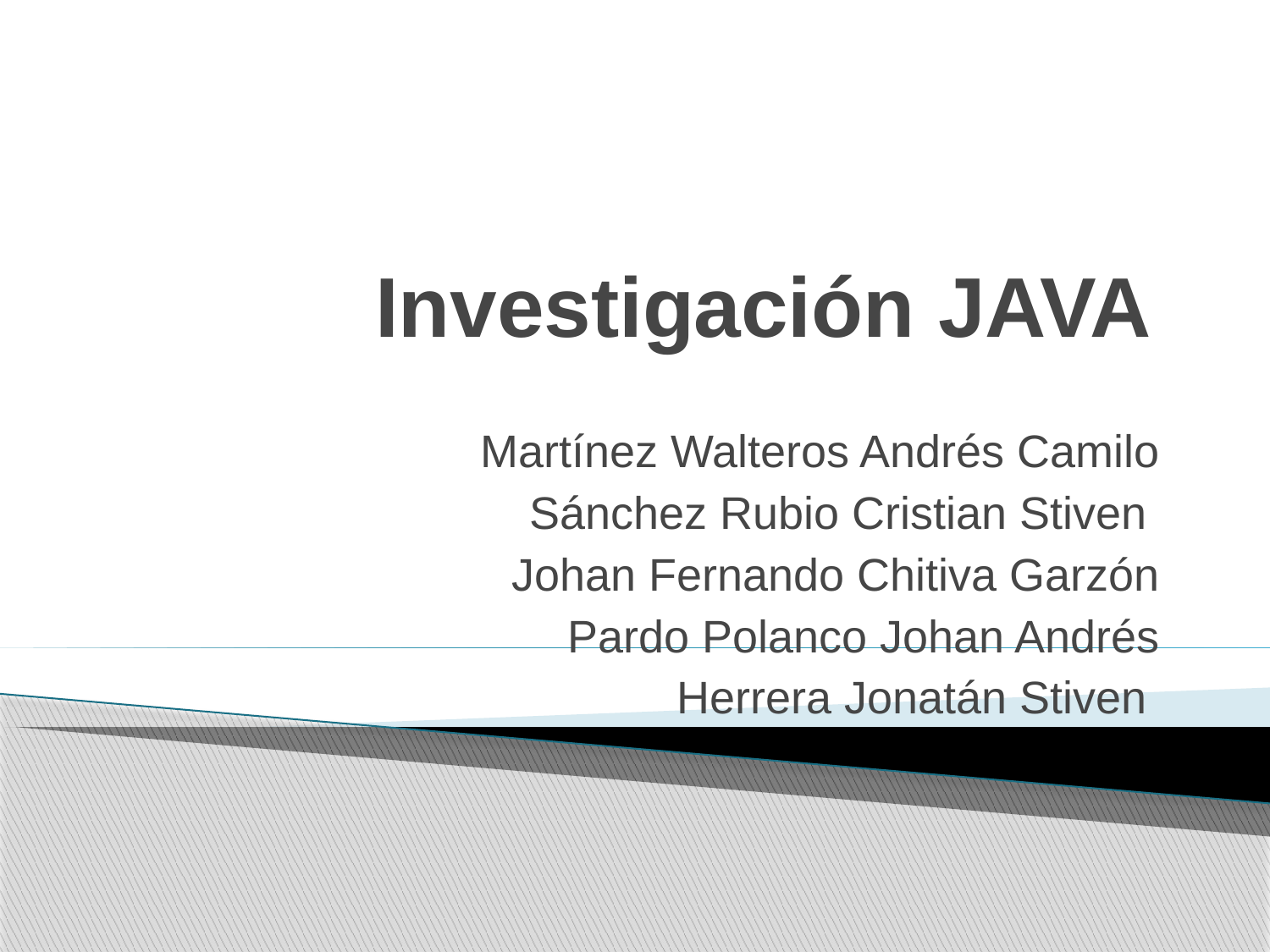

# Investigación JAVA
Martínez Walteros Andrés Camilo
Sánchez Rubio Cristian Stiven
Johan Fernando Chitiva Garzón
Pardo Polanco Johan Andrés
Herrera Jonatán Stiven